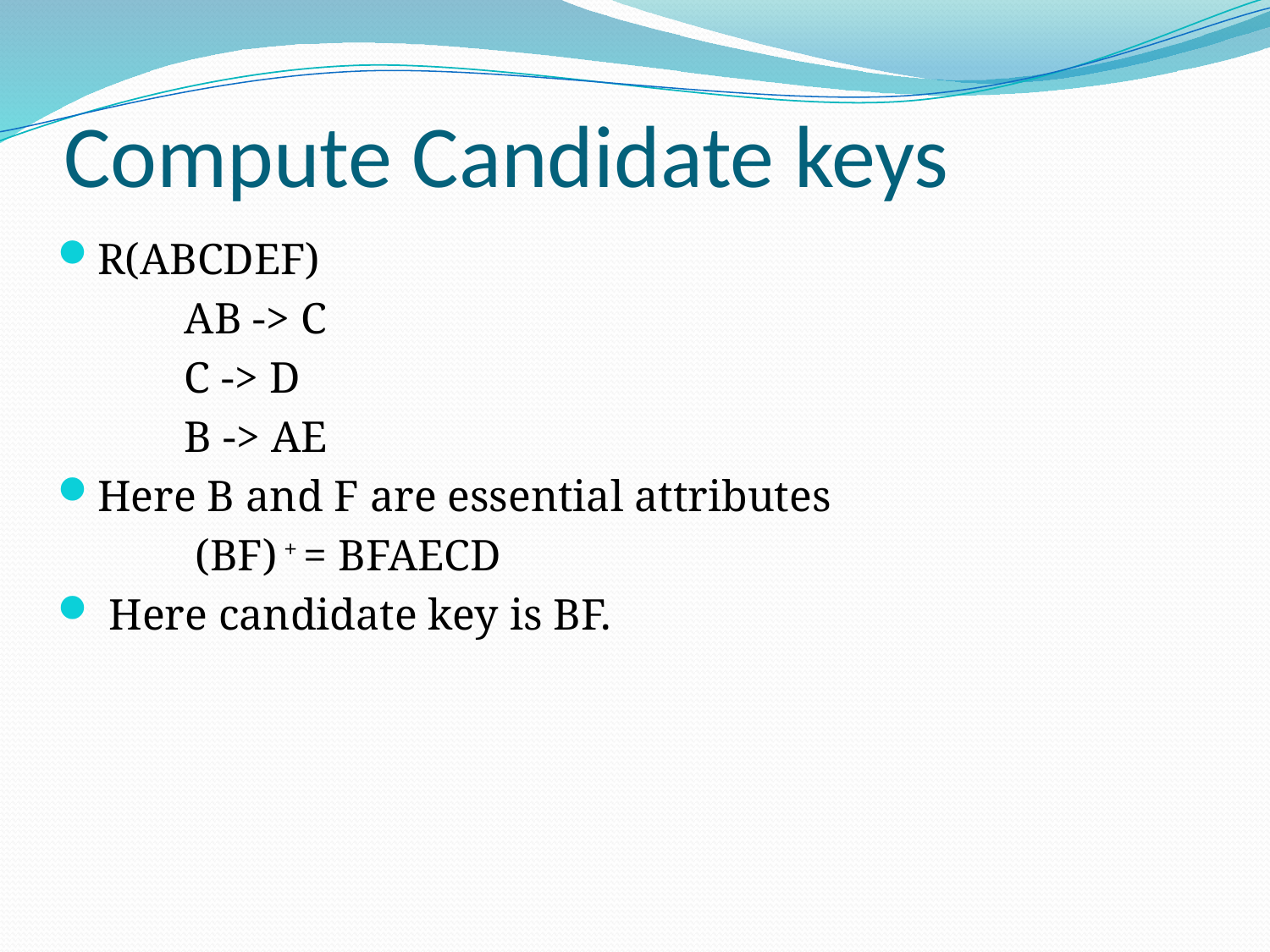

# Compute Candidate keys
R(ABCDEF)
	AB -> C
	C -> D
	B -> AE
Here B and F are essential attributes
	 (BF) + = BFAECD
 Here candidate key is BF.